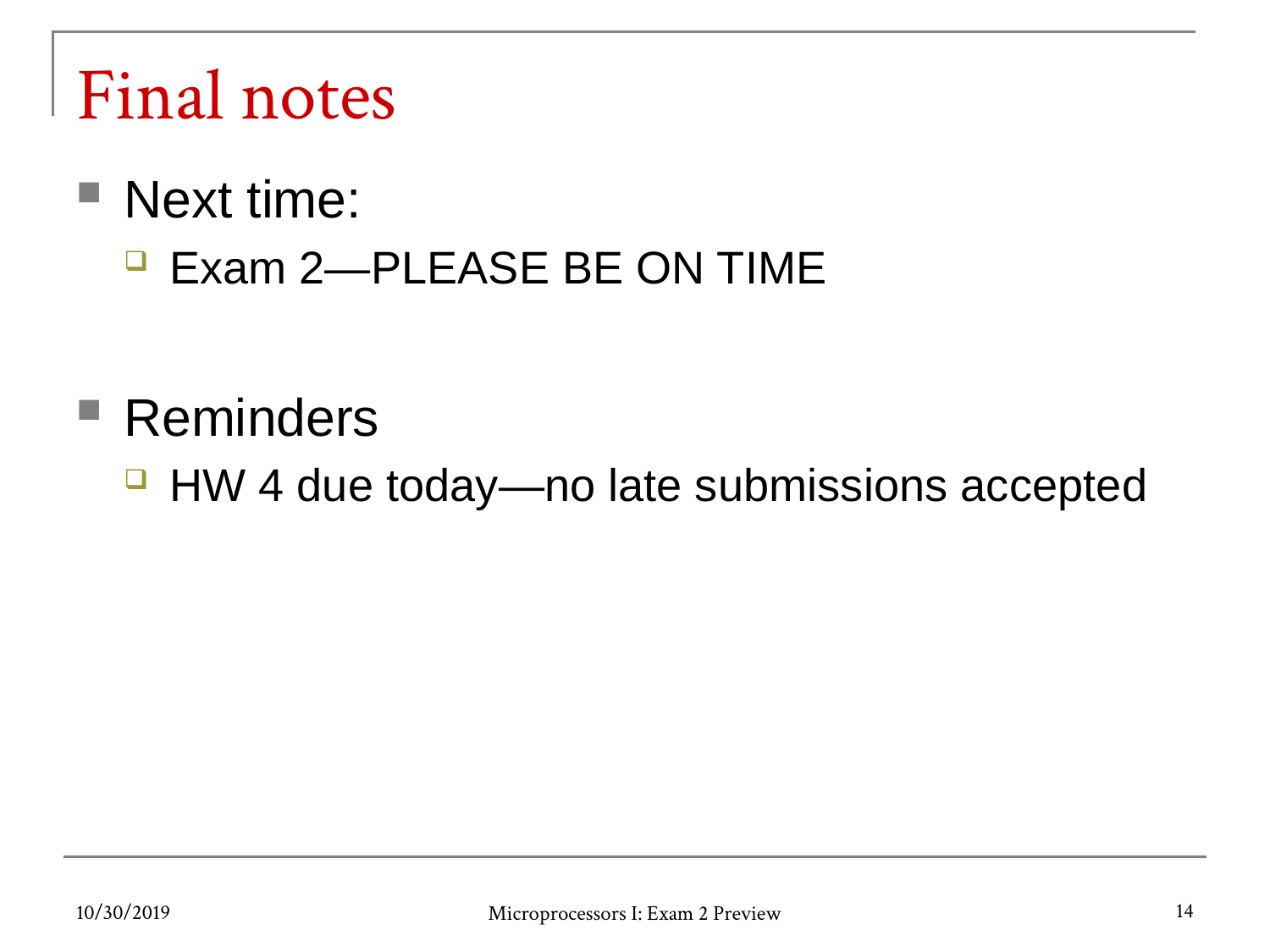

# Final notes
Next time:
Exam 2—PLEASE BE ON TIME

Reminders
HW 4 due today—no late submissions accepted

10/30/2019
14
Microprocessors I: Exam 2 Preview